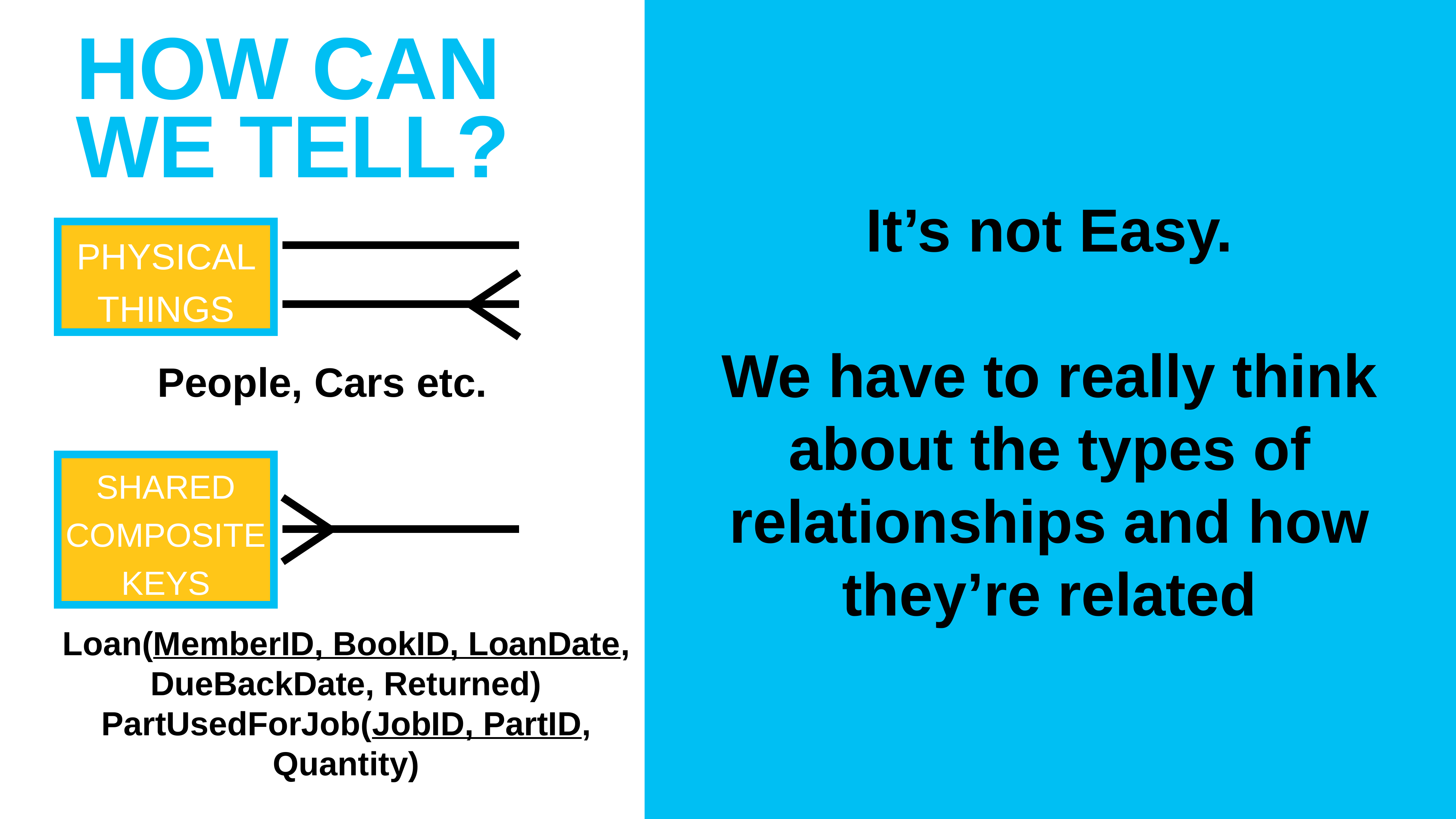

# How can we tell?
It’s not Easy.

We have to really think about the types of relationships and how they’re related
Physical things
People, Cars etc.
Shared Composite keys
Loan(MemberID, BookID, LoanDate, DueBackDate, Returned)
PartUsedForJob(JobID, PartID, Quantity)